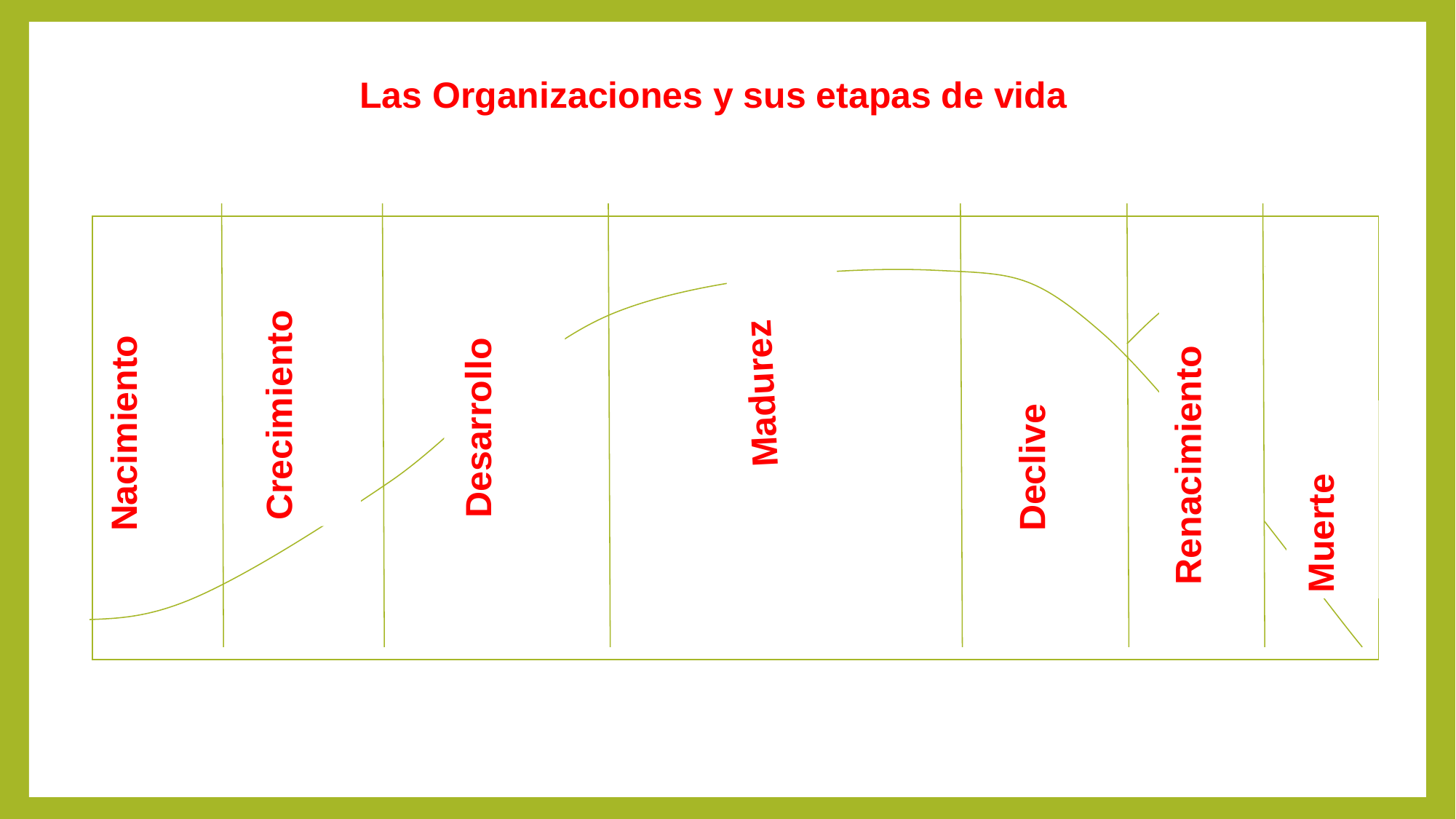

Las Organizaciones y sus etapas de vida

Nacimiento
Crecimiento

Desarrollo
Madurez
Declive
Renacimiento
Muerte